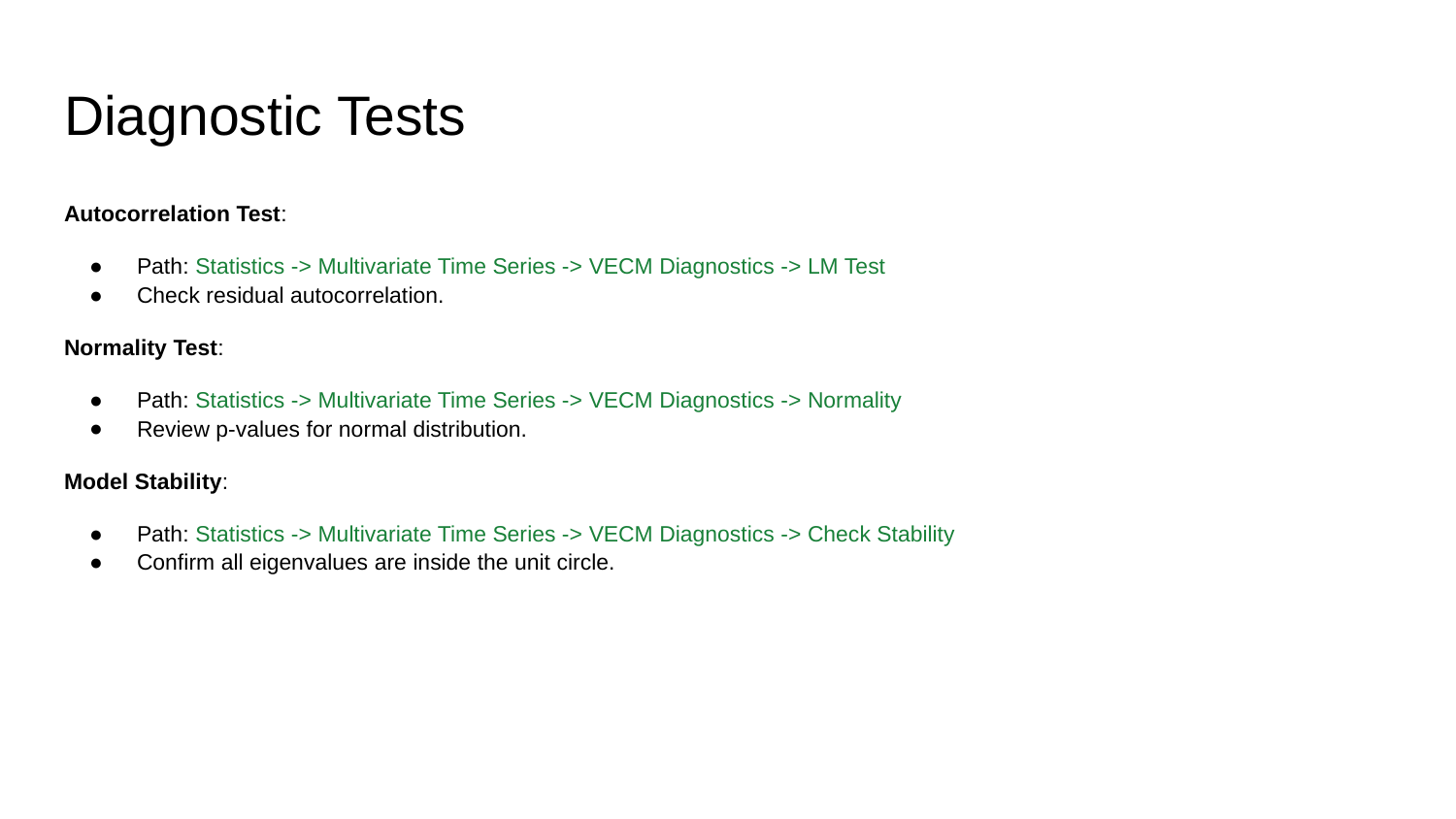

# Diagnostic Tests
Autocorrelation Test:
Path: Statistics -> Multivariate Time Series -> VECM Diagnostics -> LM Test
Check residual autocorrelation.
Normality Test:
Path: Statistics -> Multivariate Time Series -> VECM Diagnostics -> Normality
Review p-values for normal distribution.
Model Stability:
Path: Statistics -> Multivariate Time Series -> VECM Diagnostics -> Check Stability
Confirm all eigenvalues are inside the unit circle.